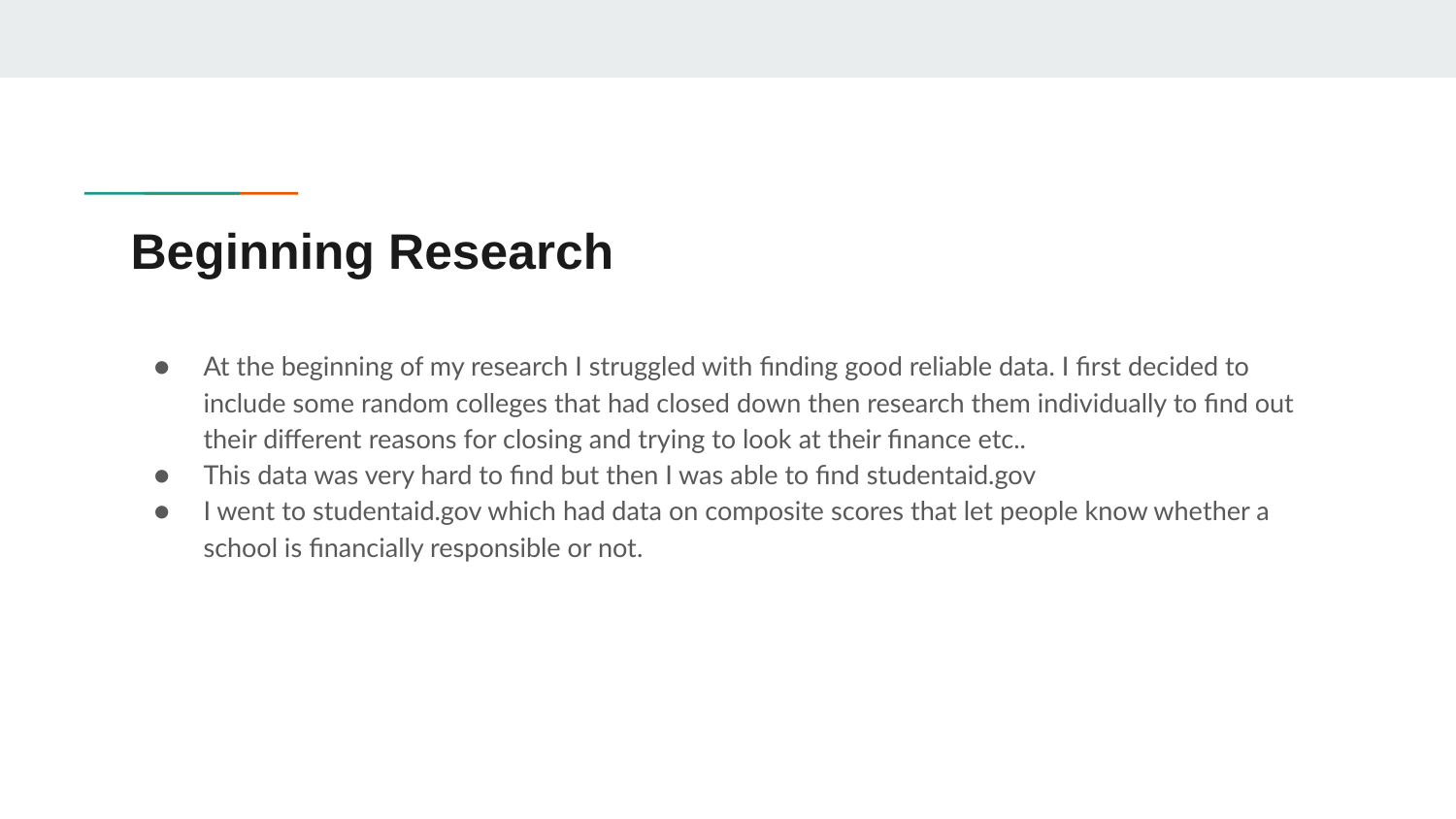

# Beginning Research
At the beginning of my research I struggled with finding good reliable data. I first decided to include some random colleges that had closed down then research them individually to find out their different reasons for closing and trying to look at their finance etc..
This data was very hard to find but then I was able to find studentaid.gov
I went to studentaid.gov which had data on composite scores that let people know whether a school is financially responsible or not.